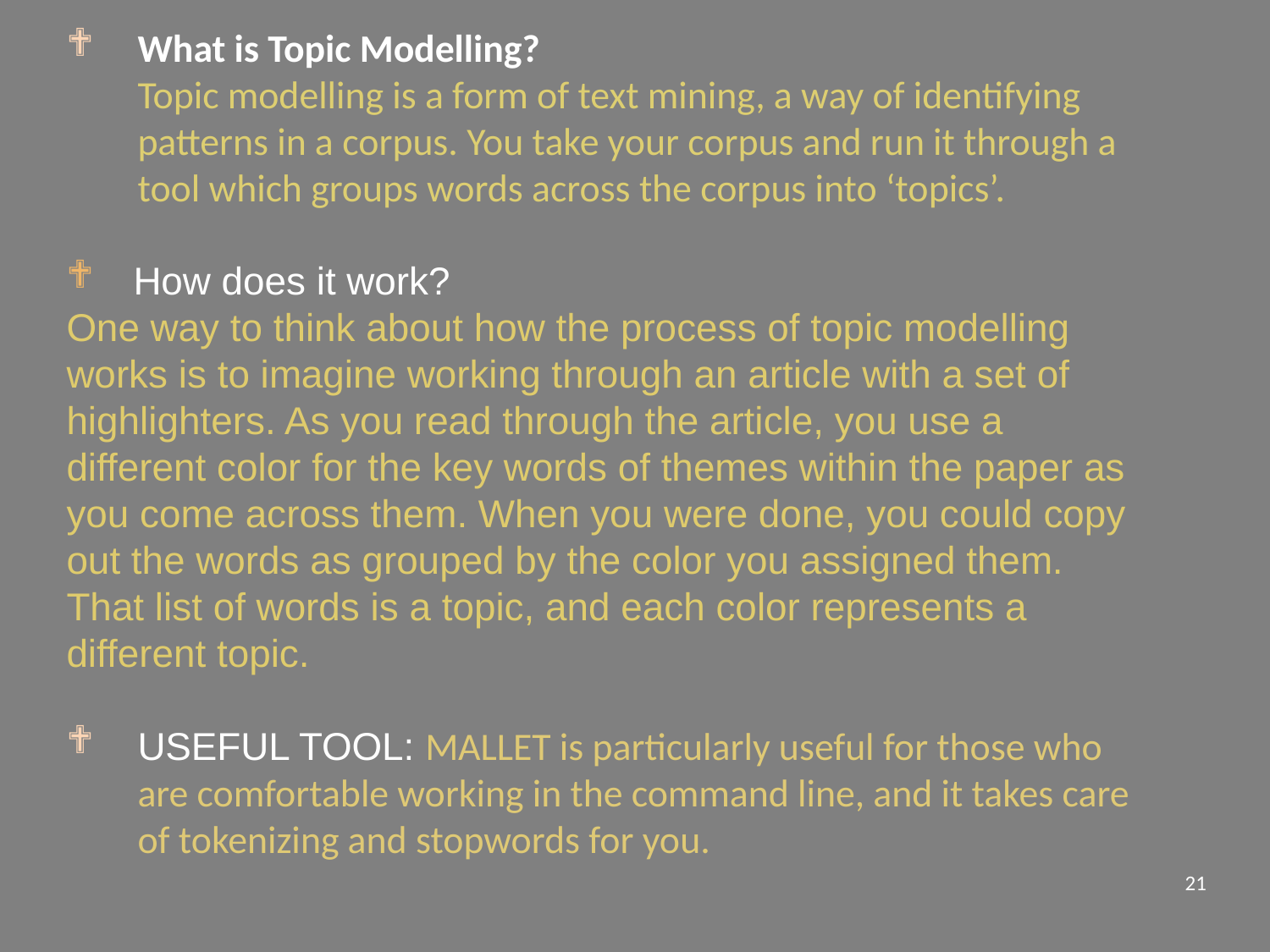

What is Topic Modelling?
Topic modelling is a form of text mining, a way of identifying patterns in a corpus. You take your corpus and run it through a tool which groups words across the corpus into ‘topics’.

 How does it work?
One way to think about how the process of topic modelling works is to imagine working through an article with a set of highlighters. As you read through the article, you use a different color for the key words of themes within the paper as you come across them. When you were done, you could copy out the words as grouped by the color you assigned them. That list of words is a topic, and each color represents a different topic.

USEFUL TOOL: MALLET is particularly useful for those who are comfortable working in the command line, and it takes care of tokenizing and stopwords for you.
#
21